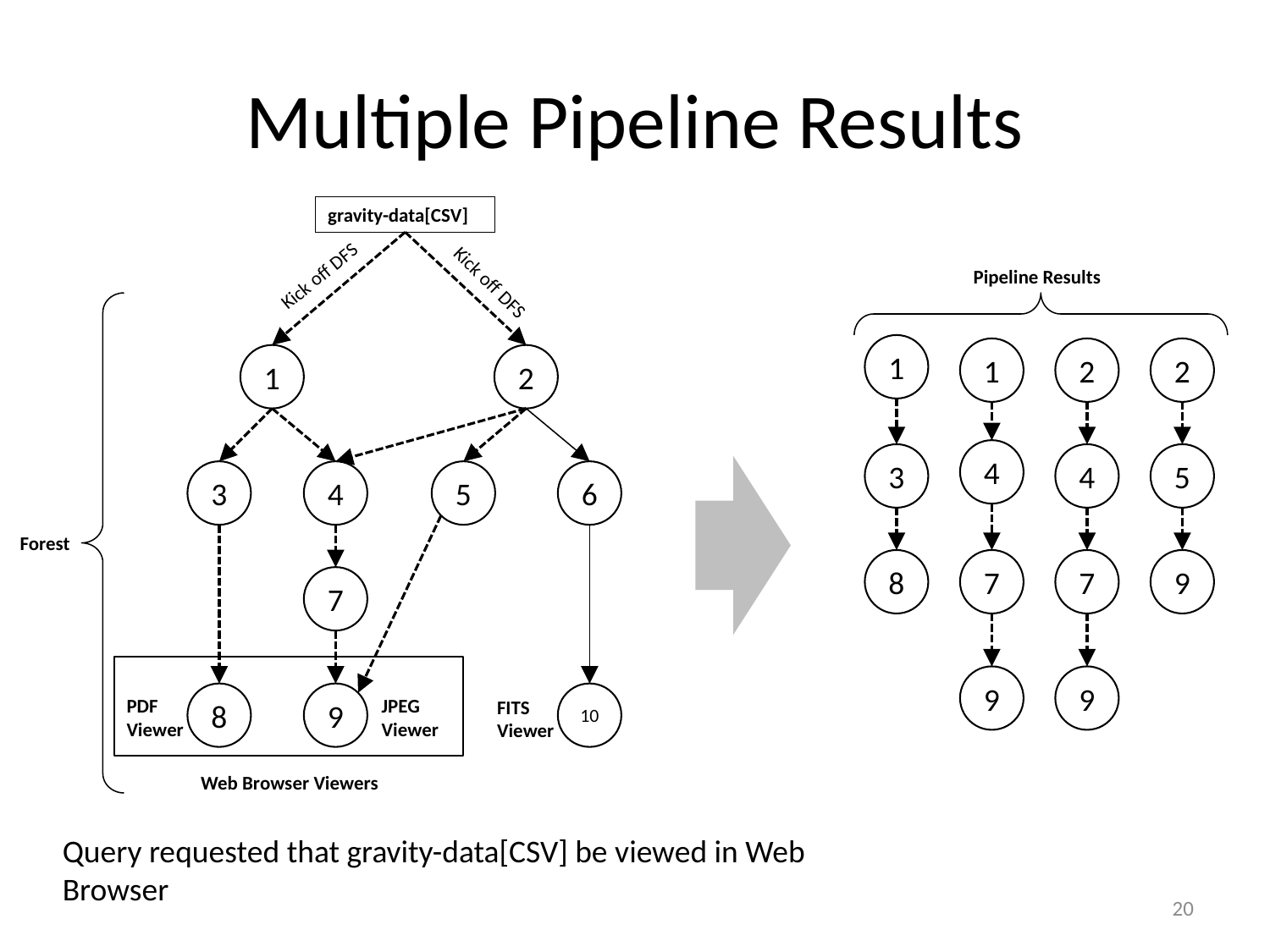

# Multiple Pipeline Results

gravity-data[CSV]
Kick off DFS
Pipeline Results
Kick off DFS

1
1
2
2
1
2
4
3
4
5

3
4
5
6
Forest
8
7
7
9
7

9
9
8
9
10
PDF Viewer
JPEG
Viewer
FITS
Viewer
Web Browser Viewers
Query requested that gravity-data[CSV] be viewed in Web Browser
20